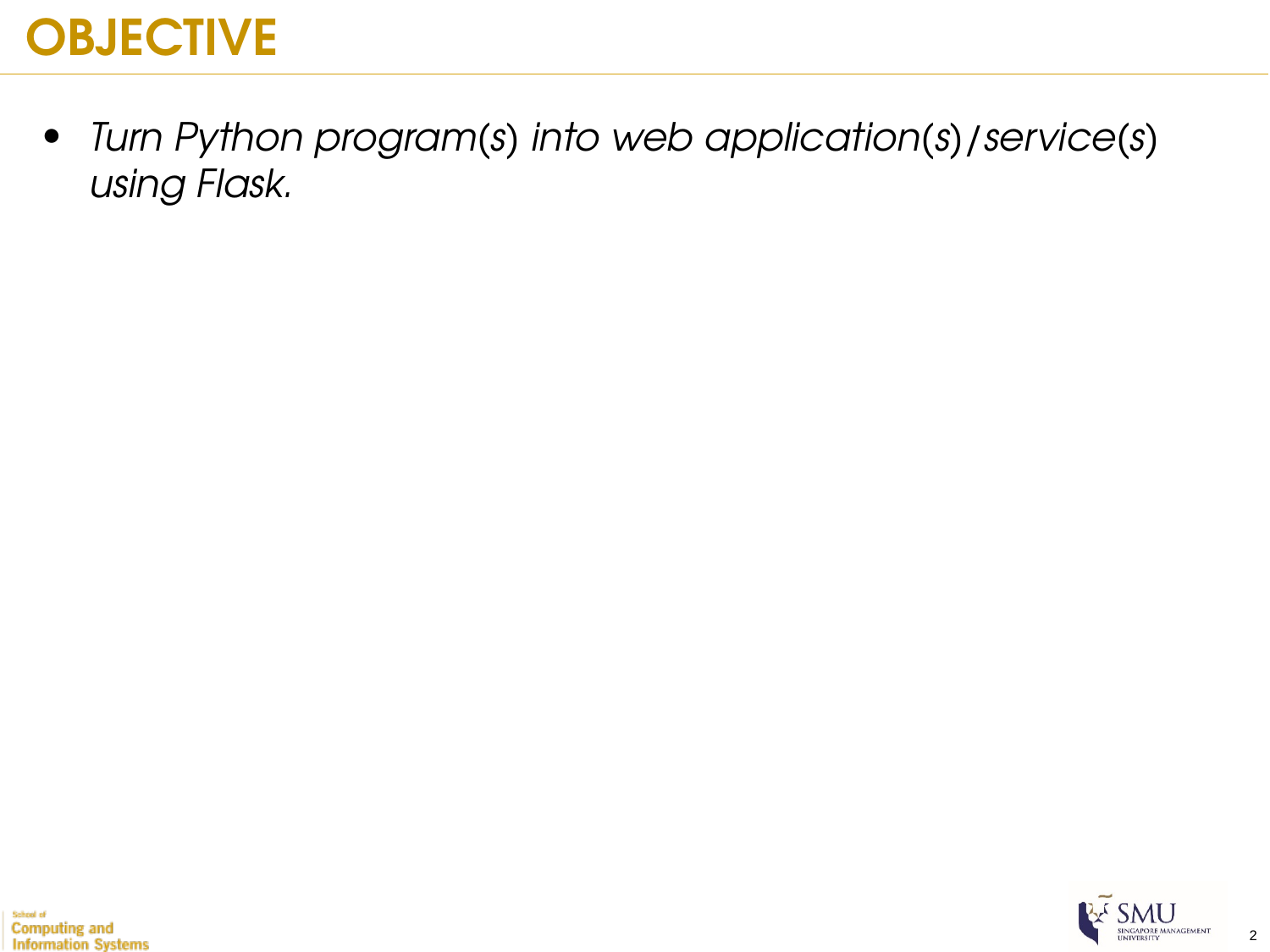

OBJECTIVE
Turn Python program(s) into web application(s)/service(s) using Flask.
2